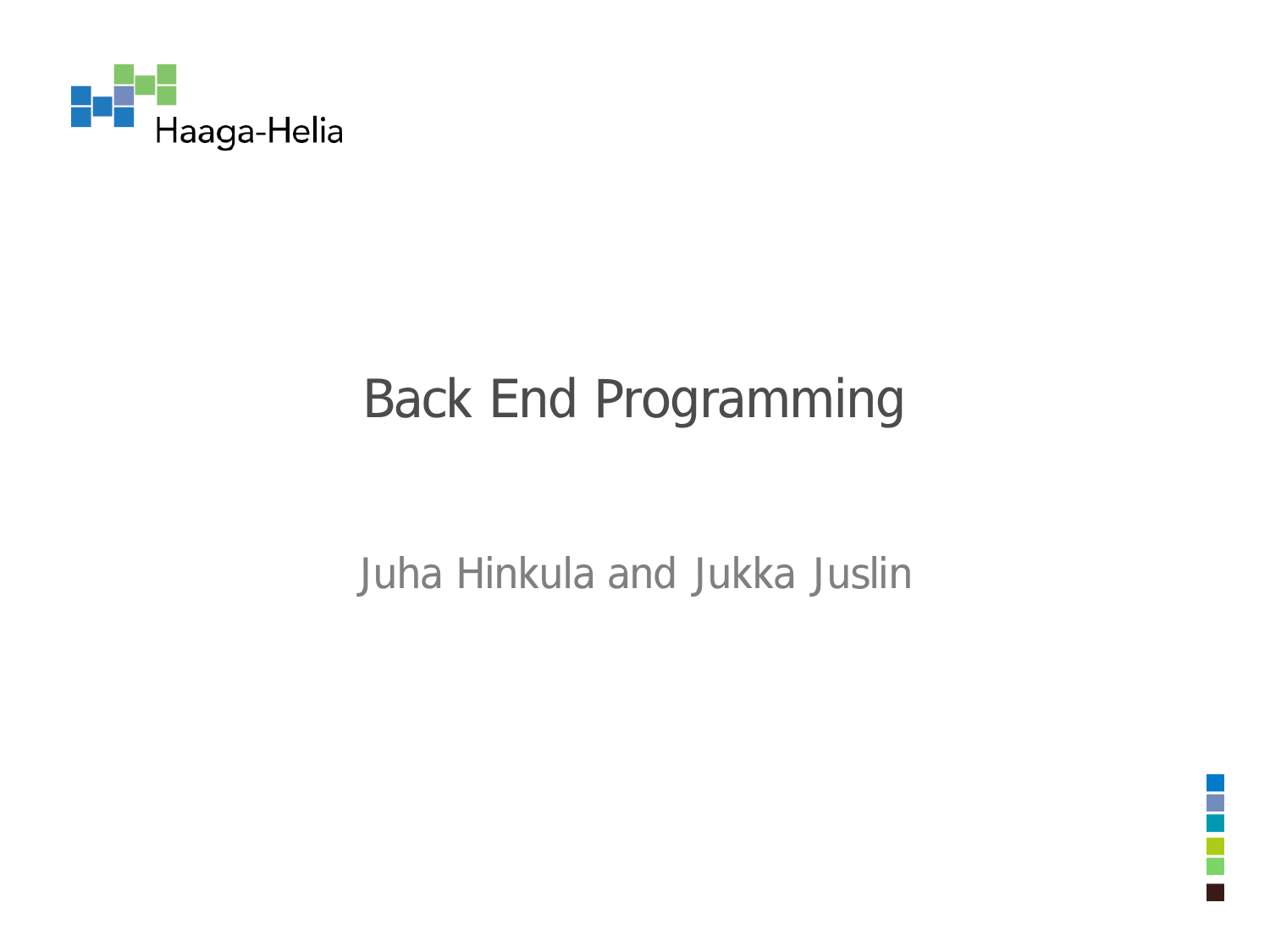

# Back End Programming
Juha Hinkula and Jukka Juslin